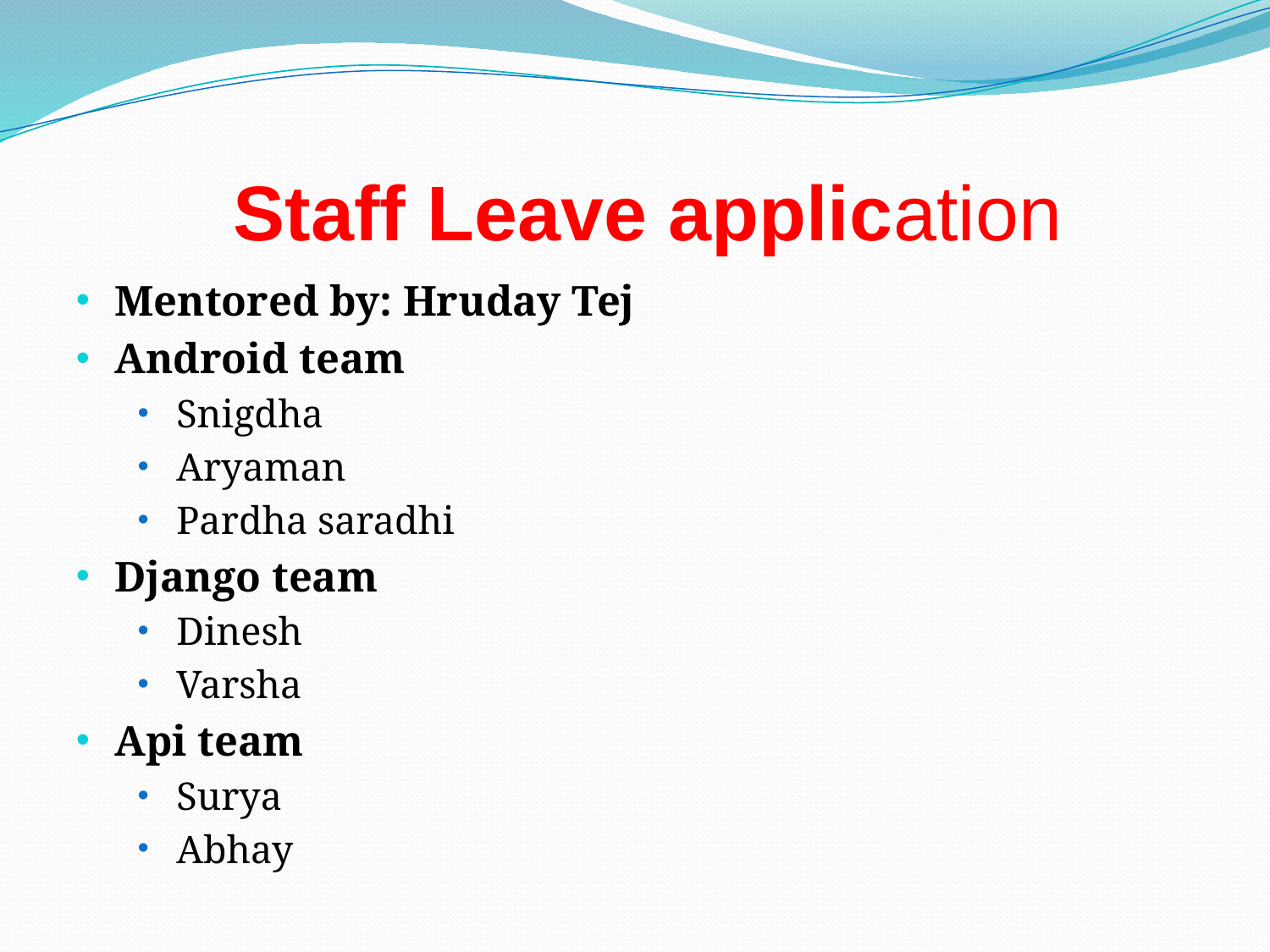

# Staff Leave application
Mentored by: Hruday Tej
Android team
Snigdha
Aryaman
Pardha saradhi
Django team
Dinesh
Varsha
Api team
Surya
Abhay